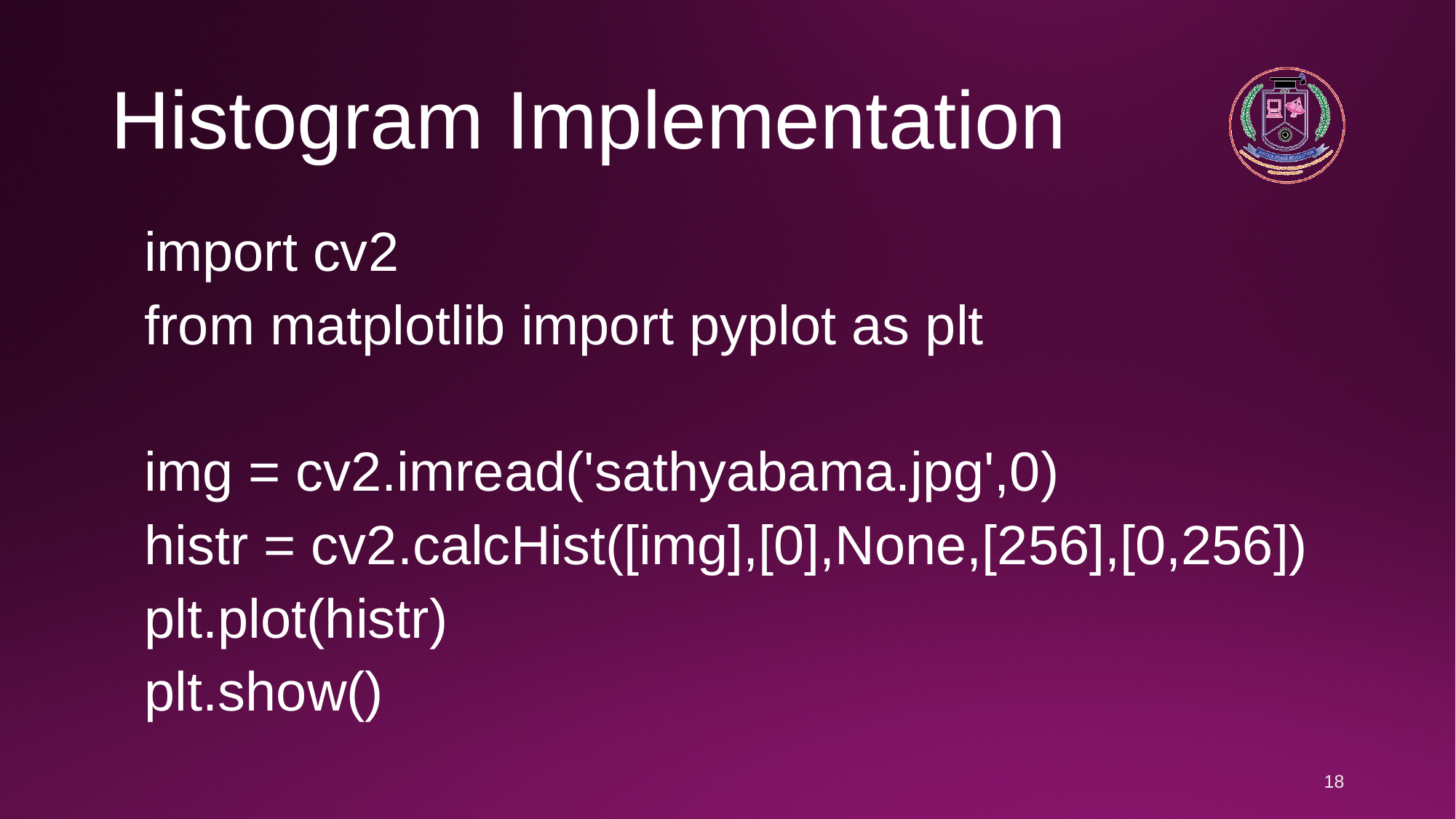

# Histogram Implementation
import cv2
from matplotlib import pyplot as plt

img = cv2.imread('sathyabama.jpg',0)
histr = cv2.calcHist([img],[0],None,[256],[0,256])
plt.plot(histr)
plt.show()

18